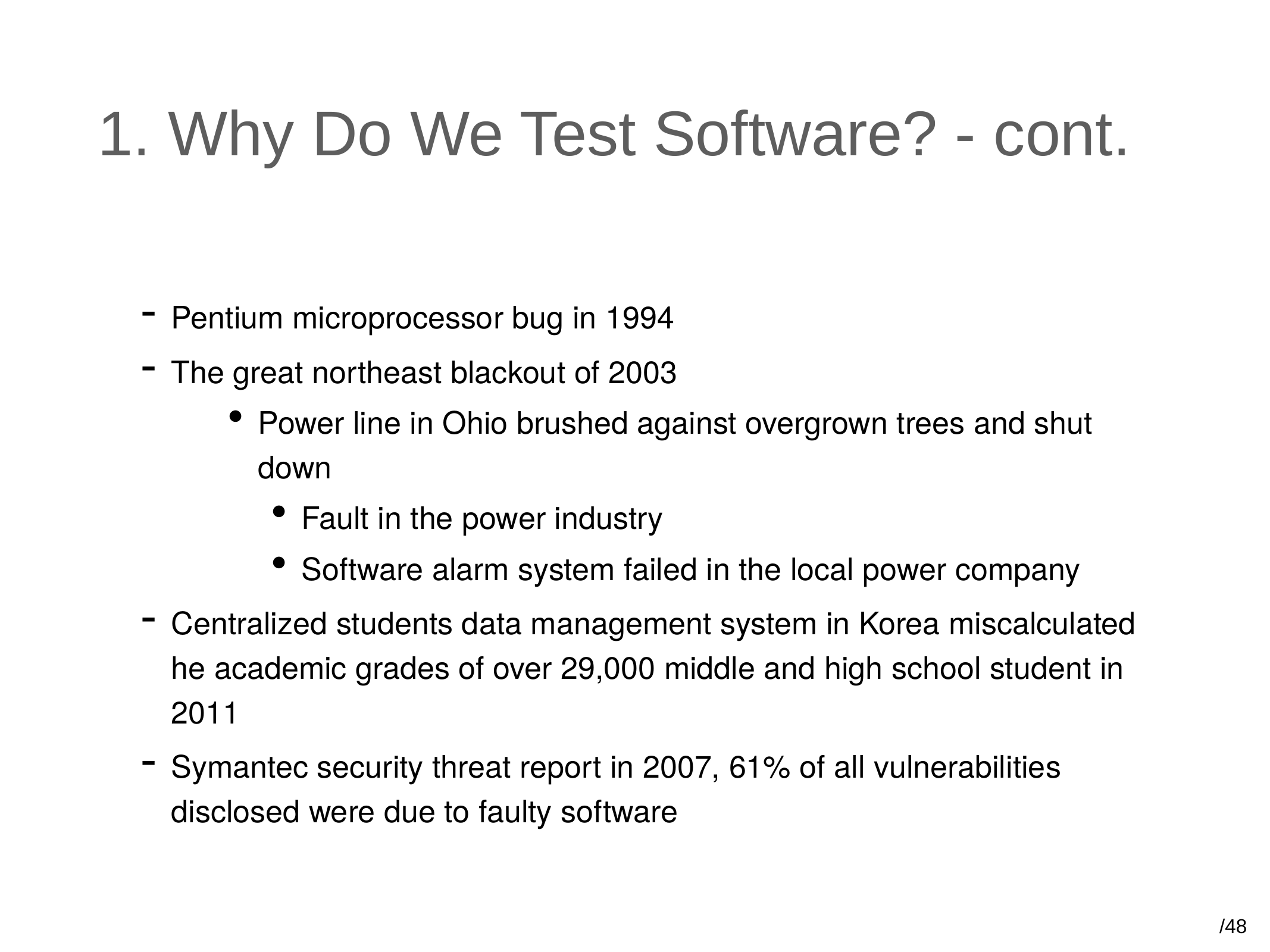

# 1. Why Do We Test Software? - cont.
Pentium microprocessor bug in 1994
The great northeast blackout of 2003
Power line in Ohio brushed against overgrown trees and shut down
Fault in the power industry
Software alarm system failed in the local power company
Centralized students data management system in Korea miscalculated he academic grades of over 29,000 middle and high school student in 2011
Symantec security threat report in 2007, 61% of all vulnerabilities disclosed were due to faulty software
7